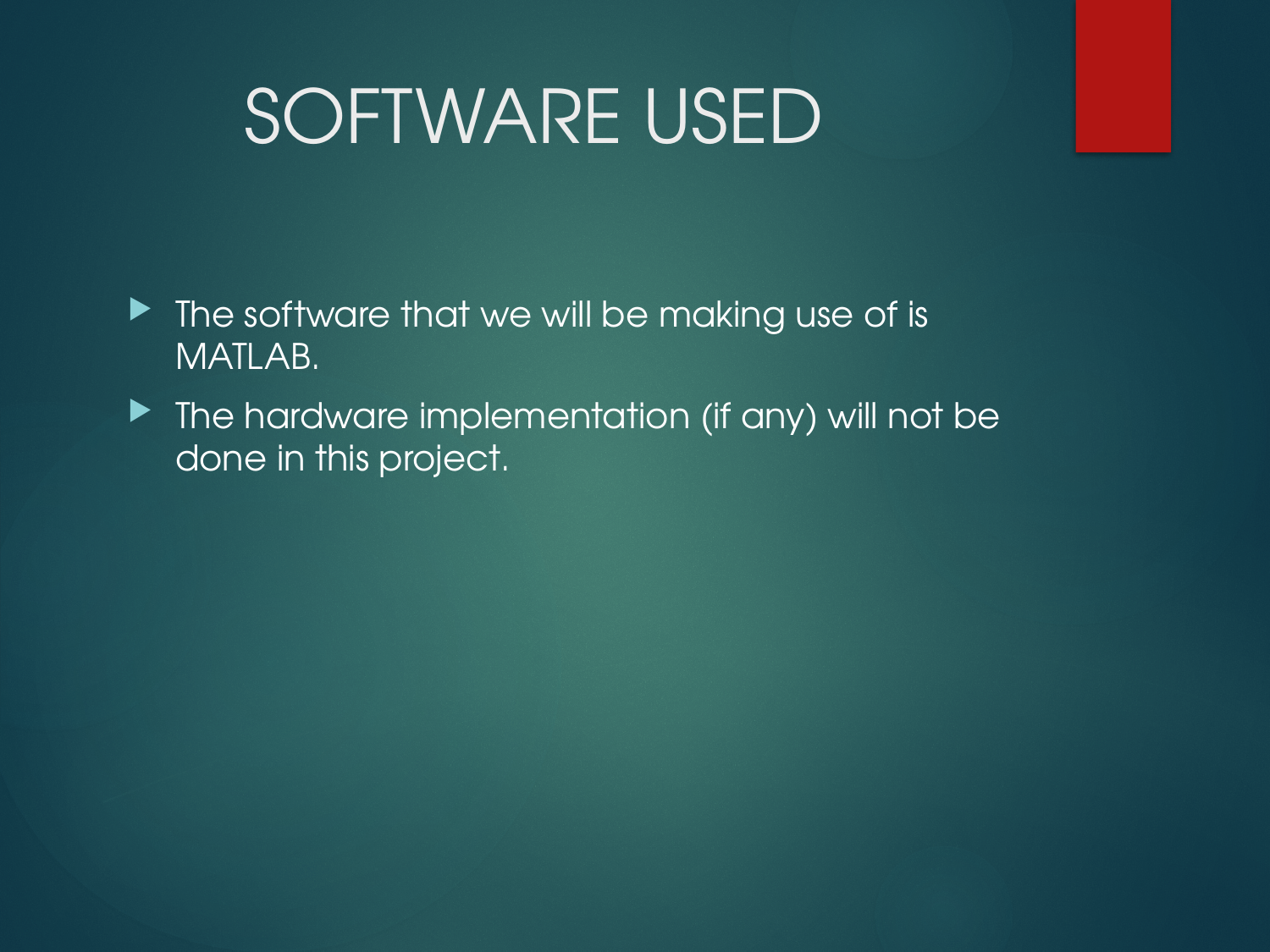

# SOFTWARE USED
The software that we will be making use of is MATLAB.
The hardware implementation (if any) will not be done in this project.